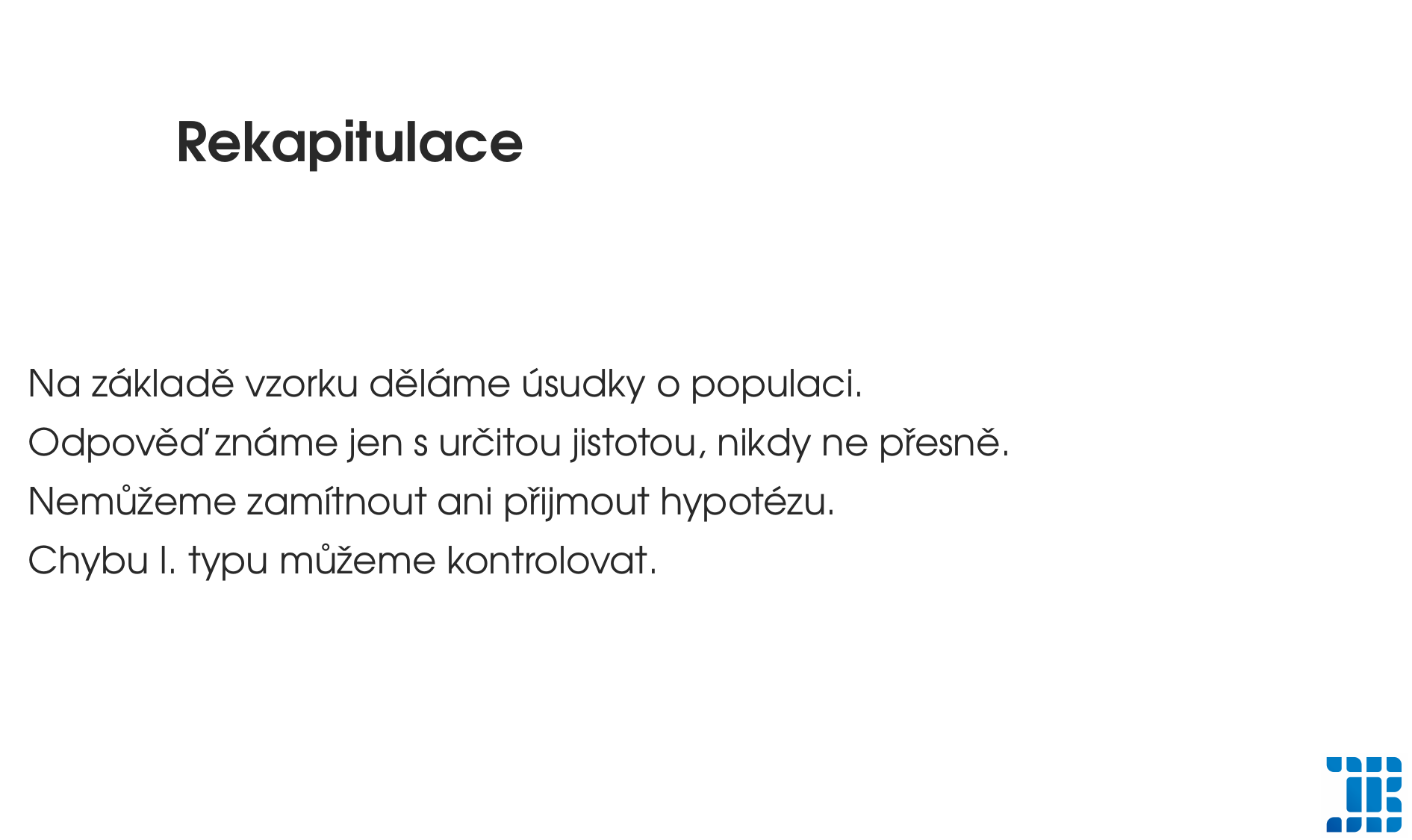

Rekapitulace
Na základě vzorku děláme úsudky o populaci.
Odpověď známe jen s určitou jistotou, nikdy ne přesně.
Nemůžeme zamítnout ani přijmout hypotézu.
Chybu I. typu můžeme kontrolovat.